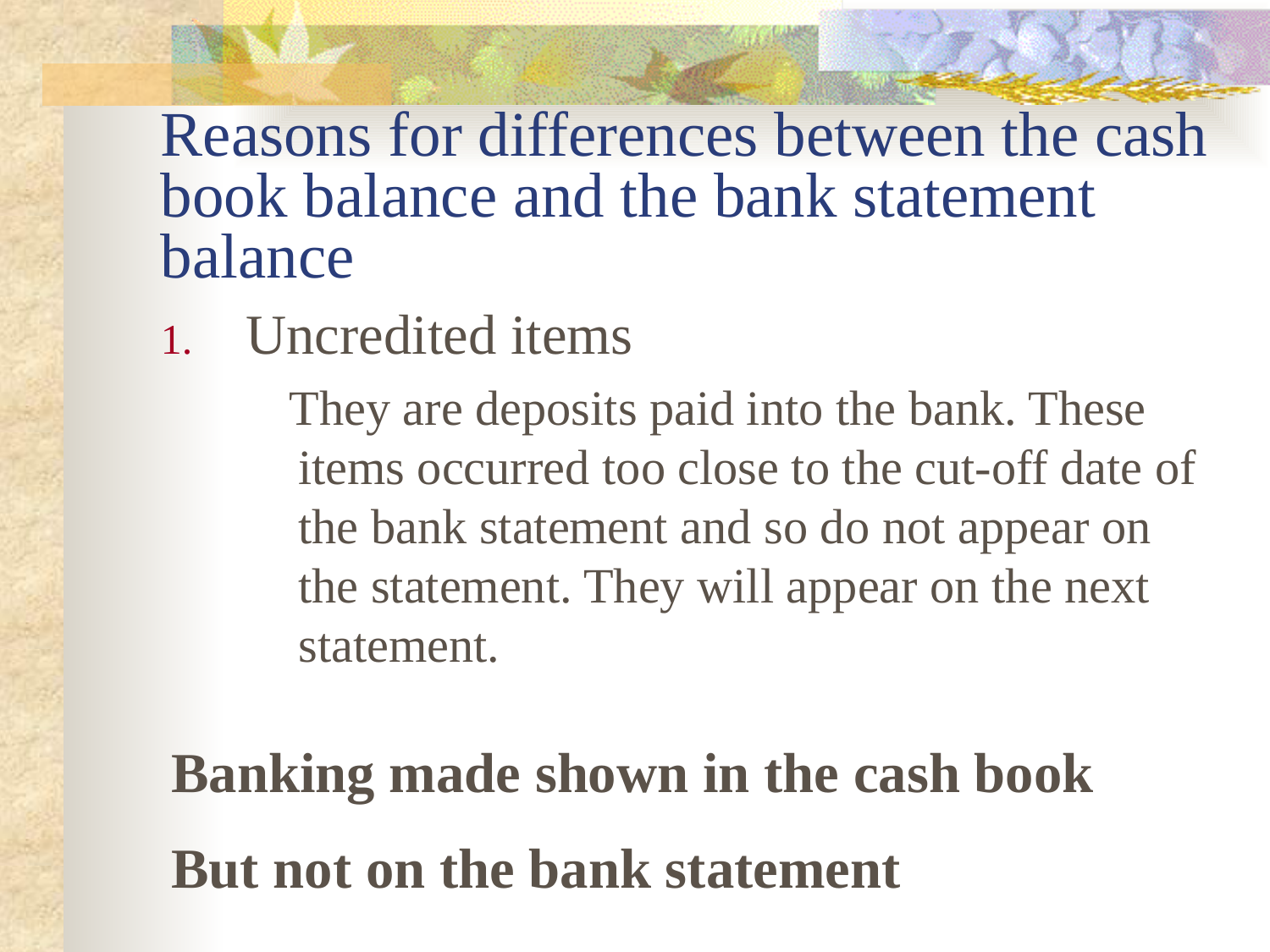

# Reasons for differences between the cash book balance and the bank statement balance
Uncredited items
    They are deposits paid into the bank. These items occurred too close to the cut-off date of the bank statement and so do not appear on the statement. They will appear on the next statement.
Banking made shown in the cash book
But not on the bank statement